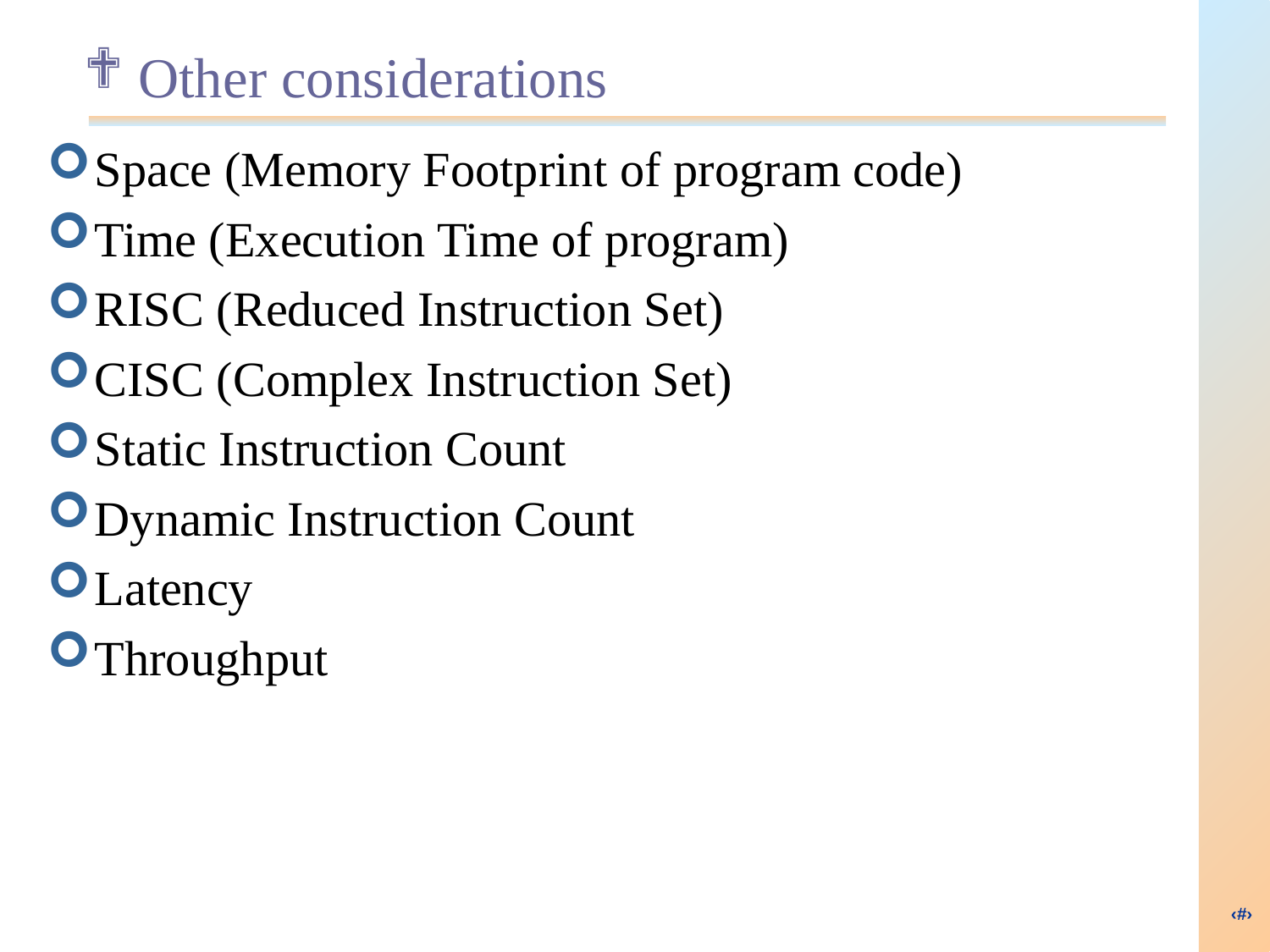

# Other considerations
Space (Memory Footprint of program code)
Time (Execution Time of program)
RISC (Reduced Instruction Set)
CISC (Complex Instruction Set)
Static Instruction Count
Dynamic Instruction Count
Latency
Throughput